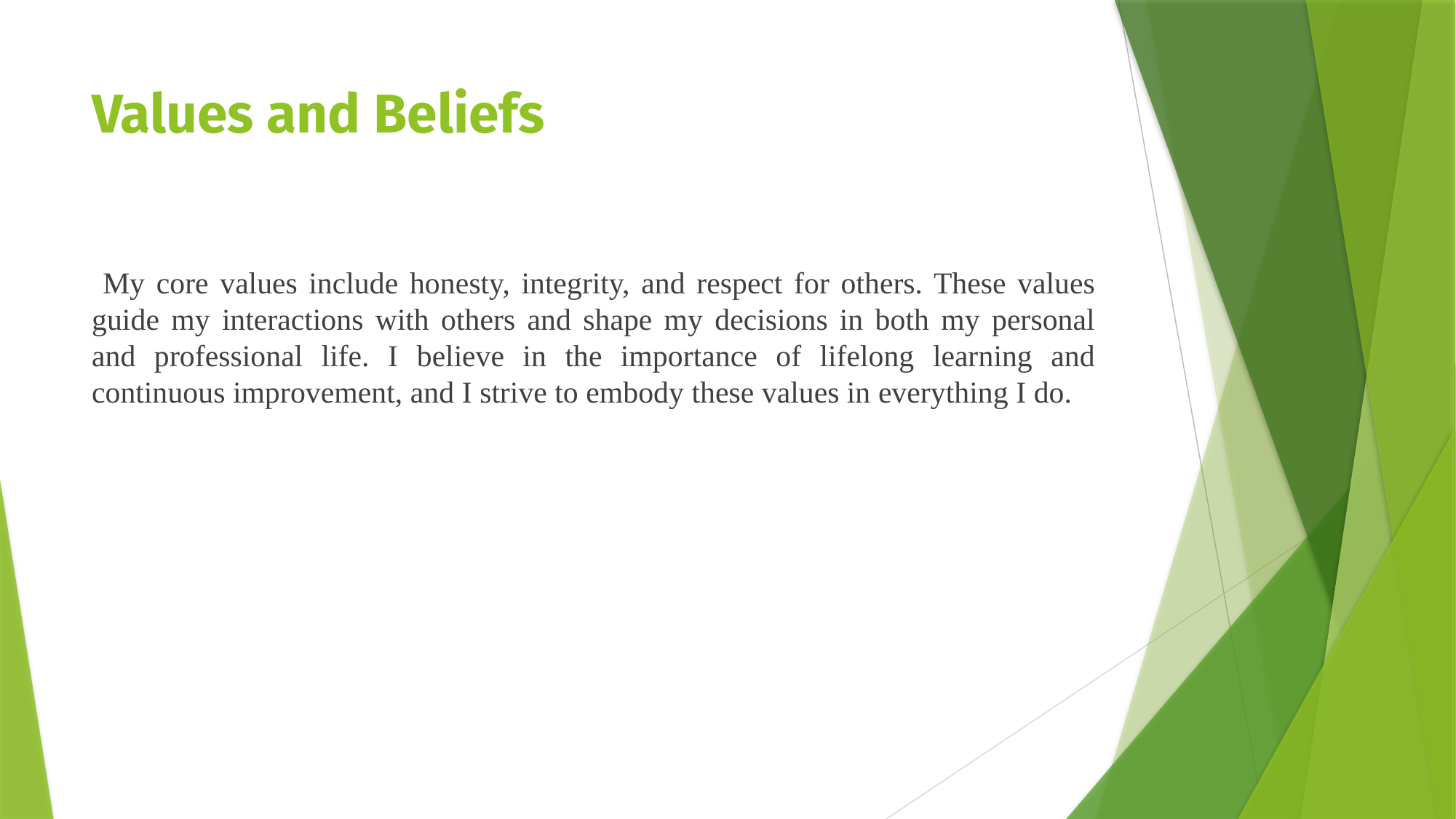

# Values and Beliefs
 My core values include honesty, integrity, and respect for others. These values guide my interactions with others and shape my decisions in both my personal and professional life. I believe in the importance of lifelong learning and continuous improvement, and I strive to embody these values in everything I do.